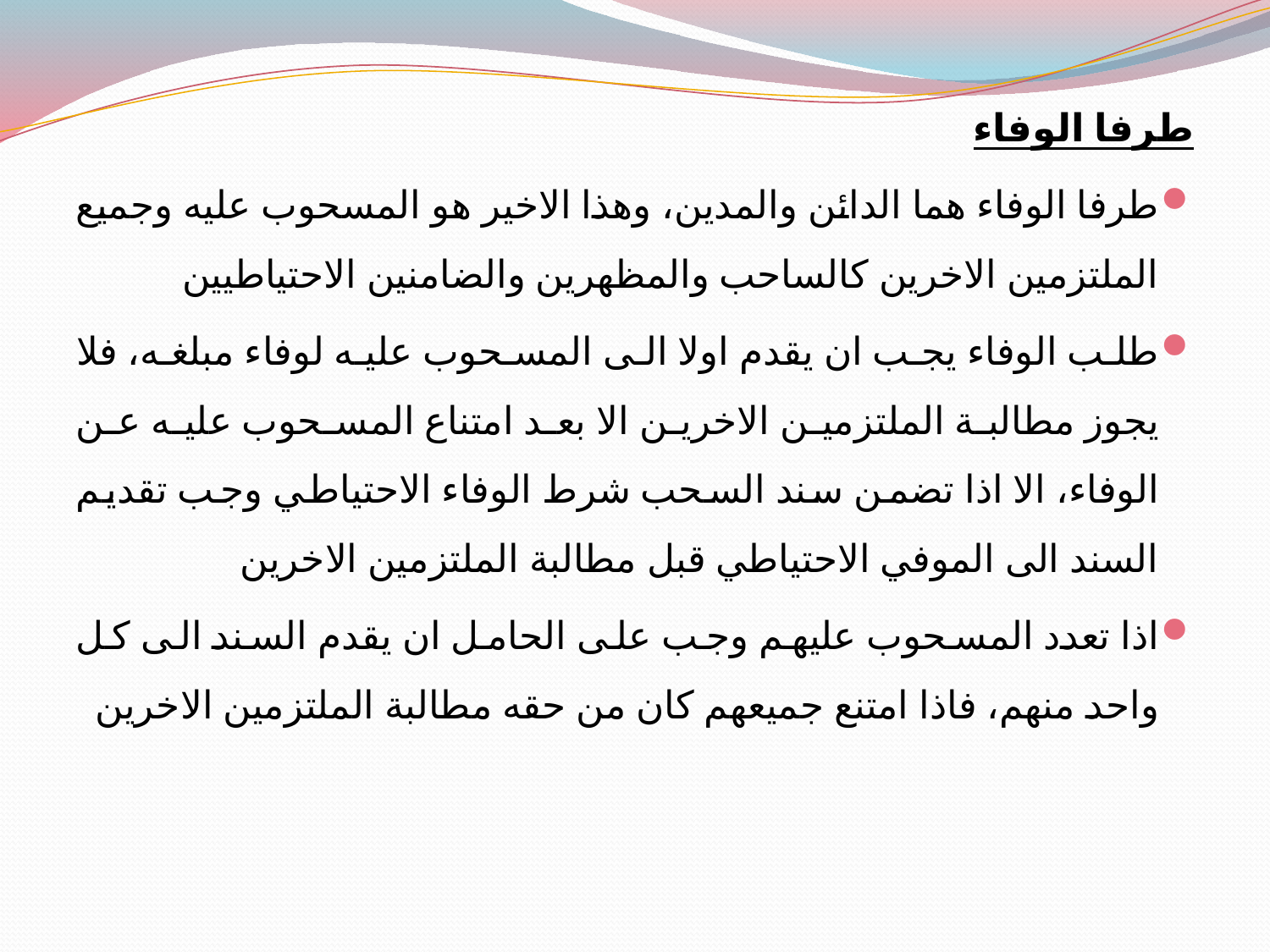

طرفا الوفاء
طرفا الوفاء هما الدائن والمدين، وهذا الاخير هو المسحوب عليه وجميع الملتزمين الاخرين كالساحب والمظهرين والضامنين الاحتياطيين
طلب الوفاء يجب ان يقدم اولا الى المسحوب عليه لوفاء مبلغه، فلا يجوز مطالبة الملتزمين الاخرين الا بعد امتناع المسحوب عليه عن الوفاء، الا اذا تضمن سند السحب شرط الوفاء الاحتياطي وجب تقديم السند الى الموفي الاحتياطي قبل مطالبة الملتزمين الاخرين
اذا تعدد المسحوب عليهم وجب على الحامل ان يقدم السند الى كل واحد منهم، فاذا امتنع جميعهم كان من حقه مطالبة الملتزمين الاخرين